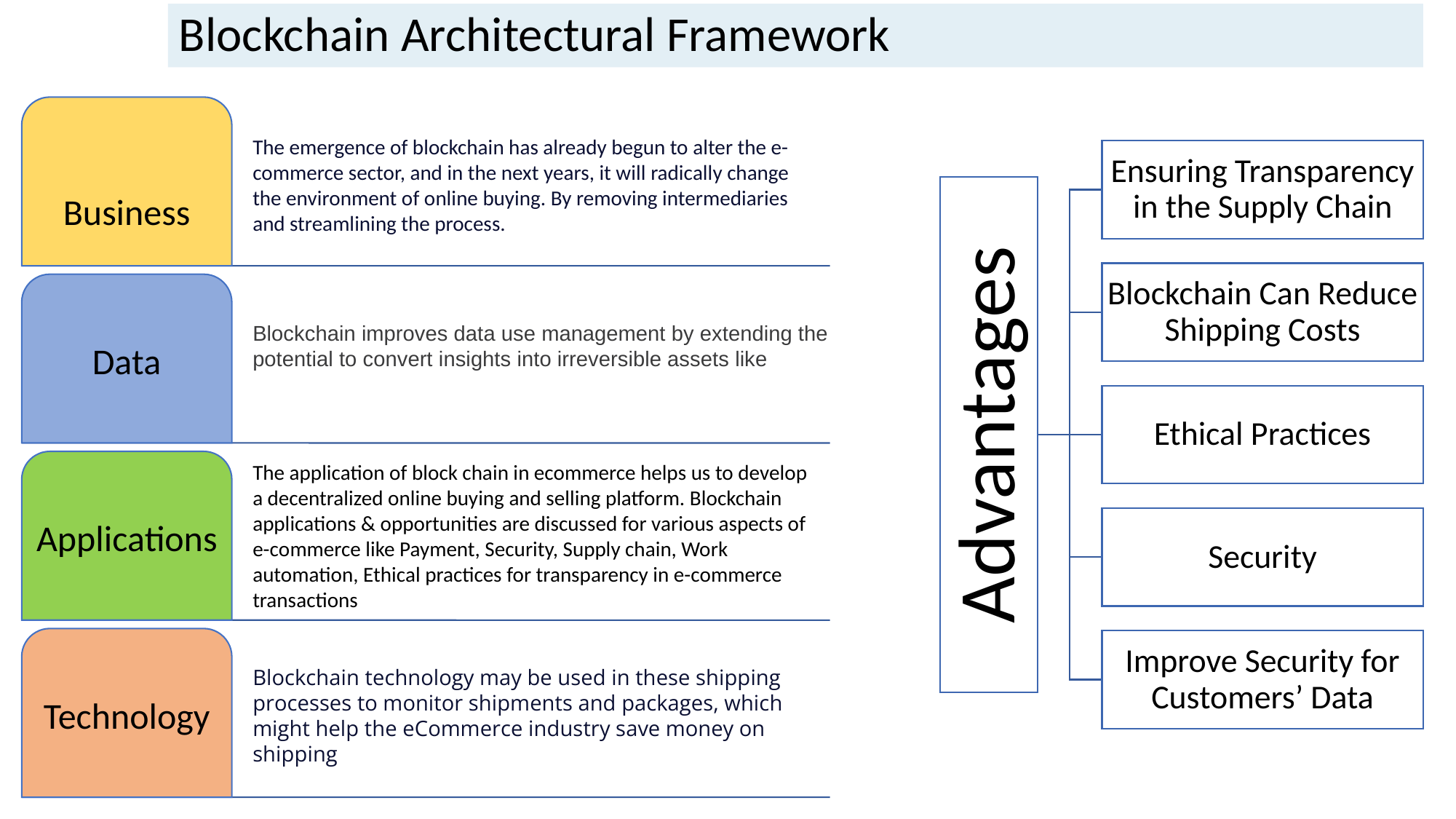

Blockchain Architectural Framework

Business
Data
Applications
Technology
The emergence of blockchain has already begun to alter the e-commerce sector, and in the next years, it will radically change the environment of online buying. By removing intermediaries and streamlining the process.

Advantages
Ensuring Transparency in the Supply Chain
Blockchain Can Reduce Shipping Costs
Ethical Practices
Security
Improve Security for Customers’ Data
Blockchain improves data use management by extending the potential to convert insights into irreversible assets like
The application of block chain in ecommerce helps us to develop a decentralized online buying and selling platform. Blockchain applications & opportunities are discussed for various aspects of e-commerce like Payment, Security, Supply chain, Work automation, Ethical practices for transparency in e-commerce transactions
Blockchain technology may be used in these shipping processes to monitor shipments and packages, which might help the eCommerce industry save money on shipping